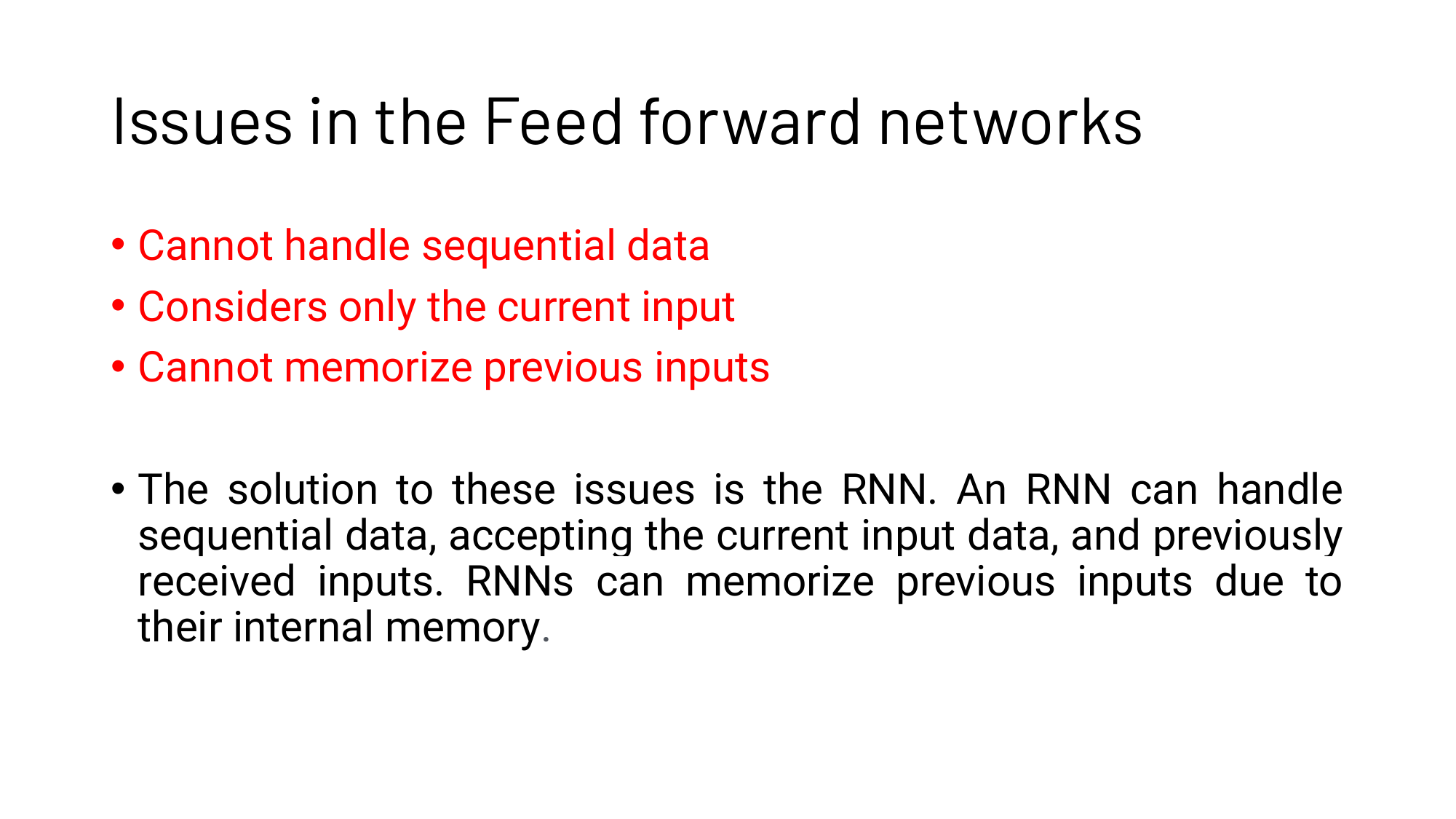

# Issues in the Feed forward networks
Cannot handle sequential data
Considers only the current input
Cannot memorize previous inputs

The solution to these issues is the RNN. An RNN can handle sequential data, accepting the current input data, and previously received inputs. RNNs can memorize previous inputs due to their internal memory.